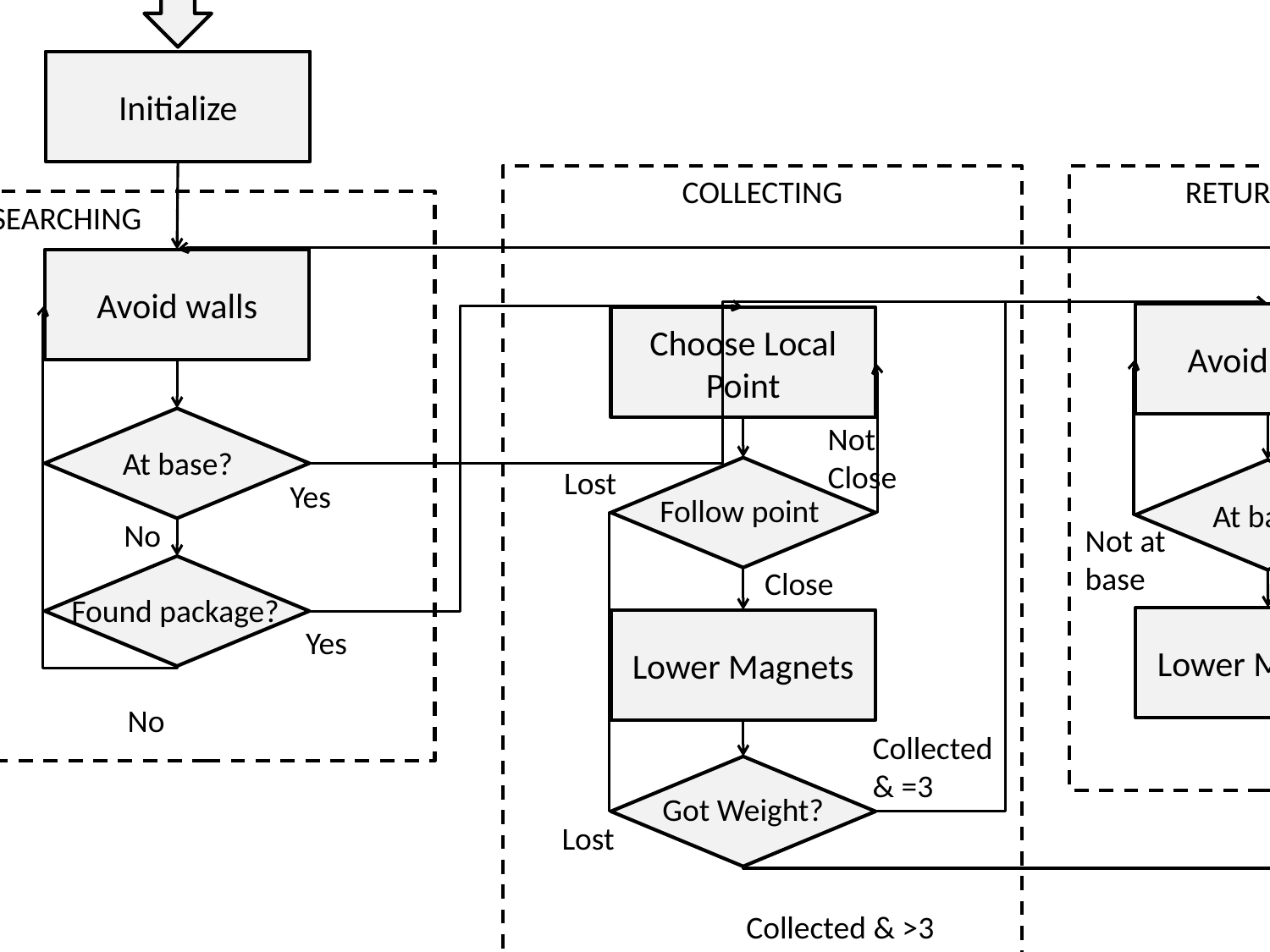

Start

Initialize
COLLECTING
RETURNING
SEARCHING
Avoid walls
Avoid walls
Choose Local Point

Not
Close
At base?
Lost

Yes
Follow point
At base?
No
Not at
base
At base

Close
Found package?
Lower Magnets
Lower Magnets
Yes
No
Collected
& =3

Got Weight?
Lost
Collected & >3